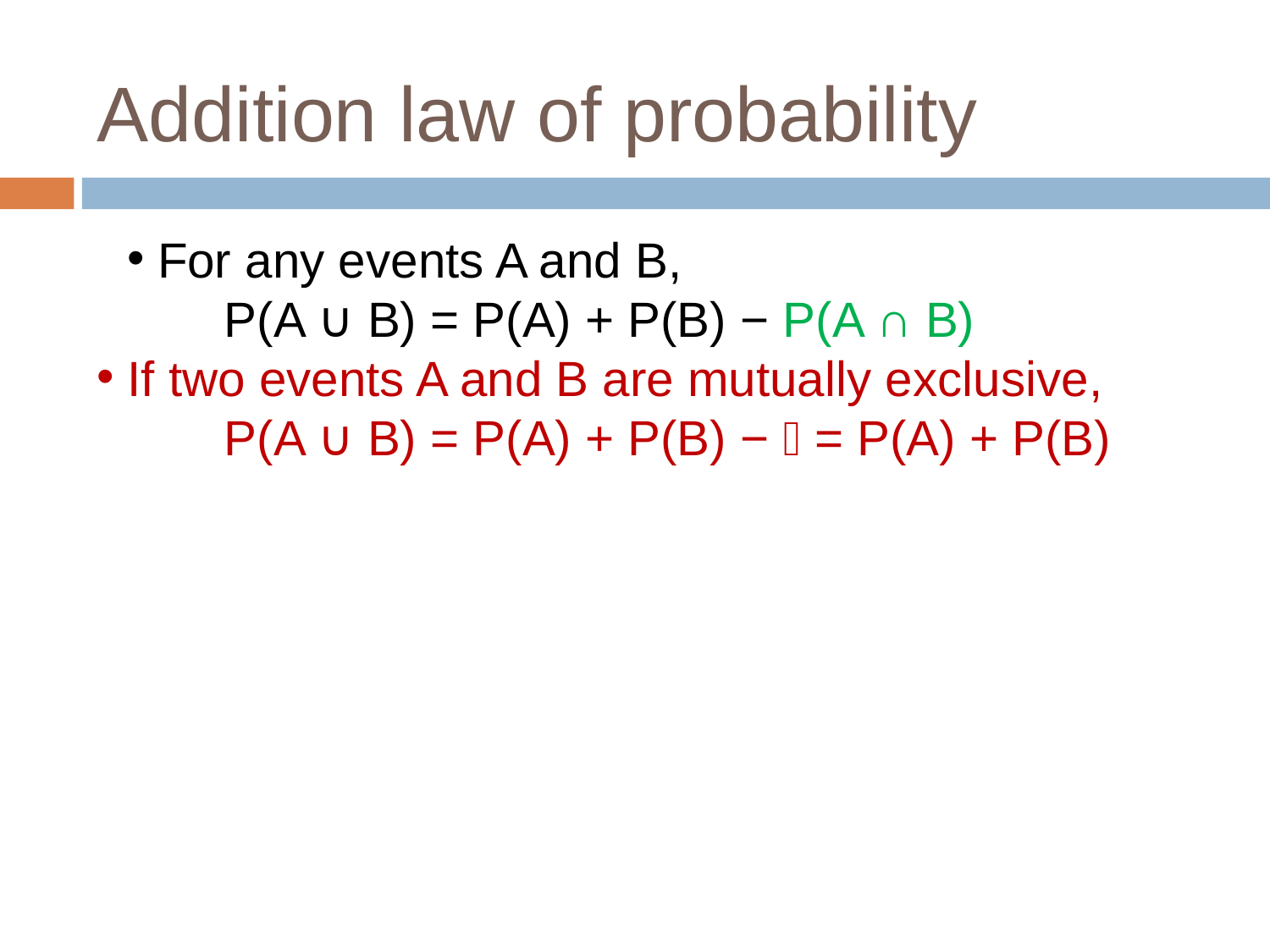

Addition law of probability

For any events A and B,
	P(A ∪ B) = P(A) + P(B) − P(A ∩ B)‏
If two events A and B are mutually exclusive,
	P(A ∪ B) = P(A) + P(B) − ∅ = P(A) + P(B)